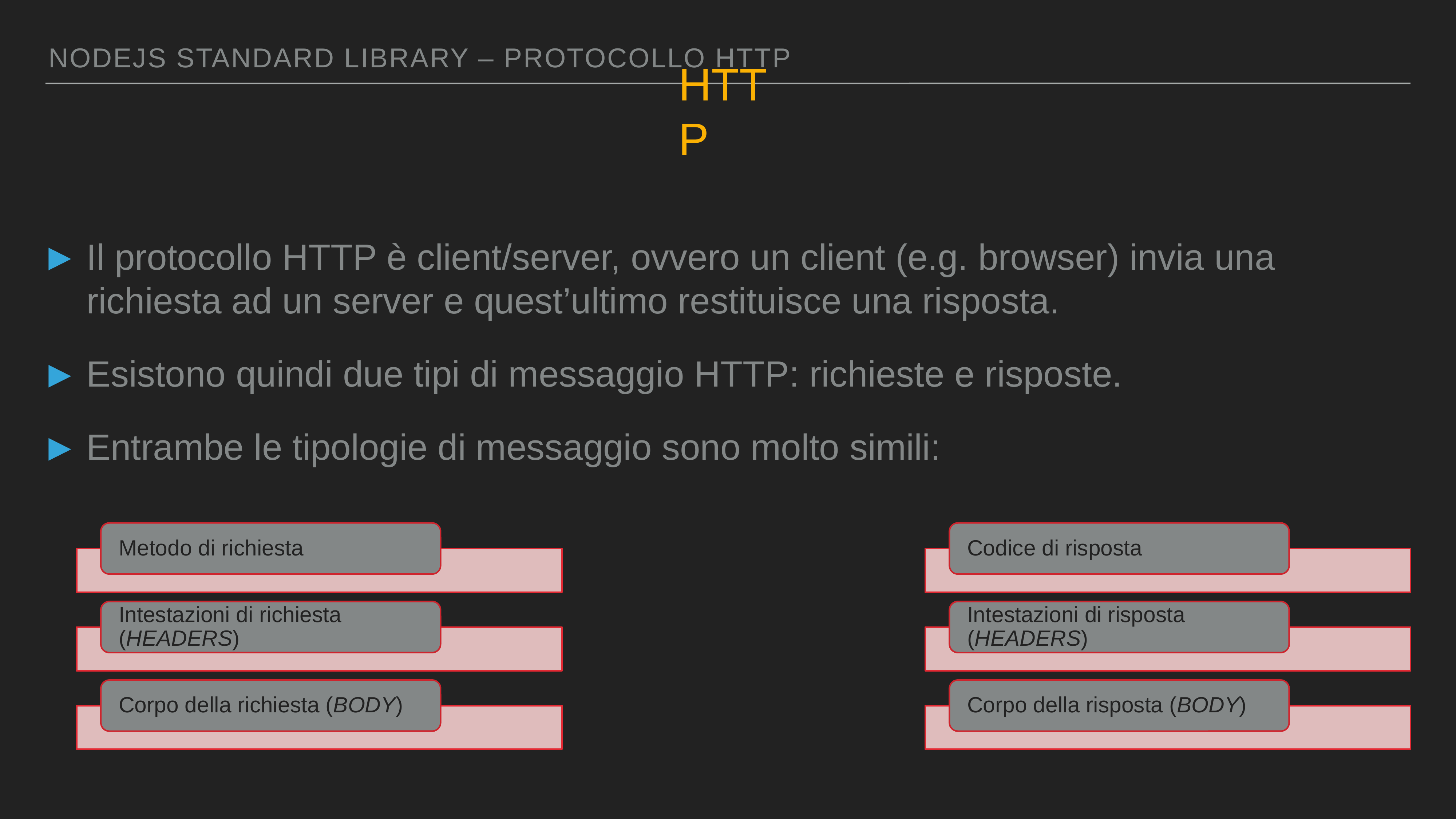

Nodejs standArd library – PROTOCOLLO HTTP
HTTP
Il protocollo HTTP è client/server, ovvero un client (e.g. browser) invia una richiesta ad un server e quest’ultimo restituisce una risposta.
Esistono quindi due tipi di messaggio HTTP: richieste e risposte.
Entrambe le tipologie di messaggio sono molto simili:
Metodo di richiesta
Intestazioni di richiesta (HEADERS)

Corpo della richiesta (BODY)
Codice di risposta
Intestazioni di risposta (HEADERS)

Corpo della risposta (BODY)